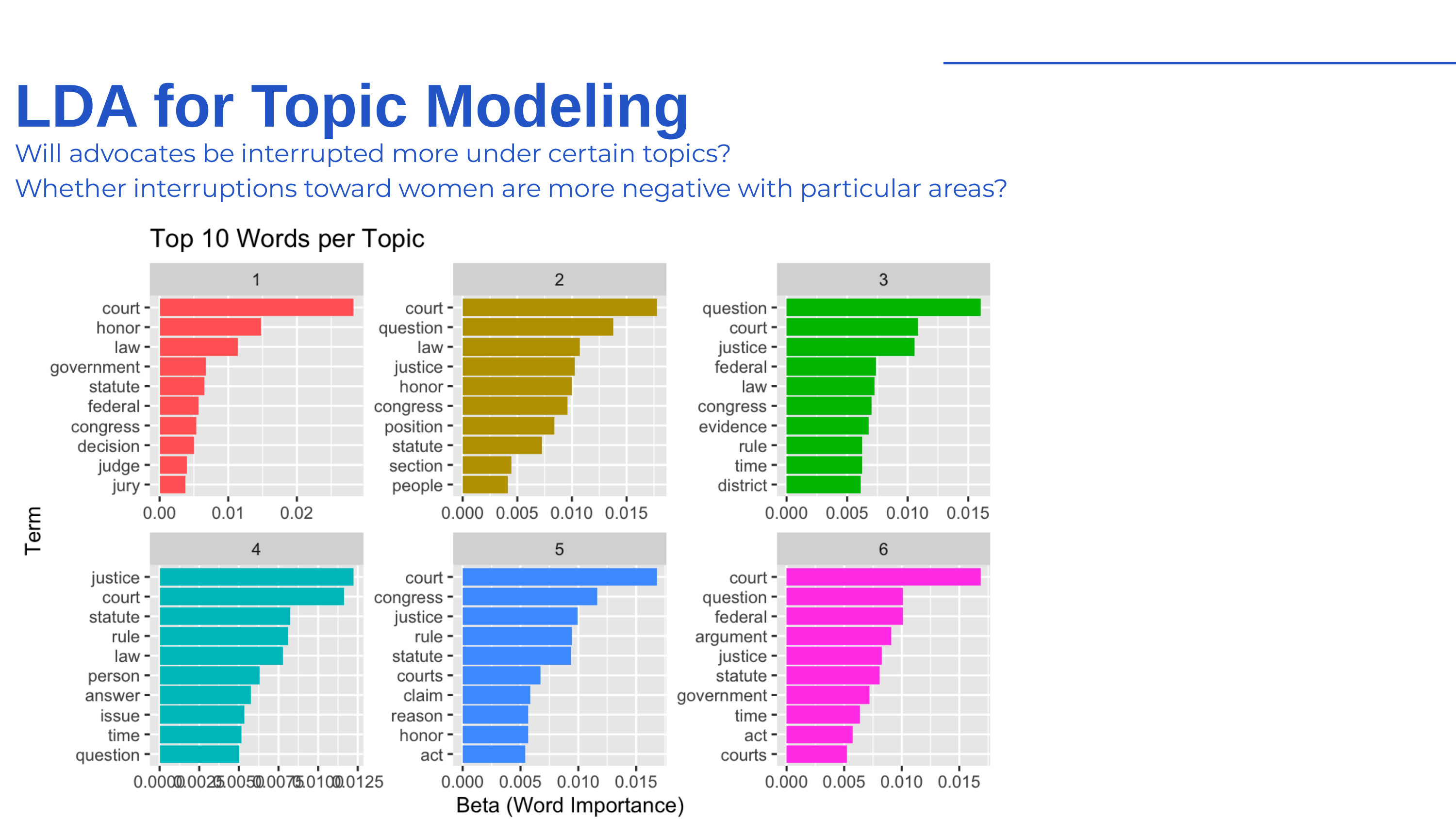

LDA for Topic Modeling

Will advocates be interrupted more under certain topics?
Whether interruptions toward women are more negative with particular areas?